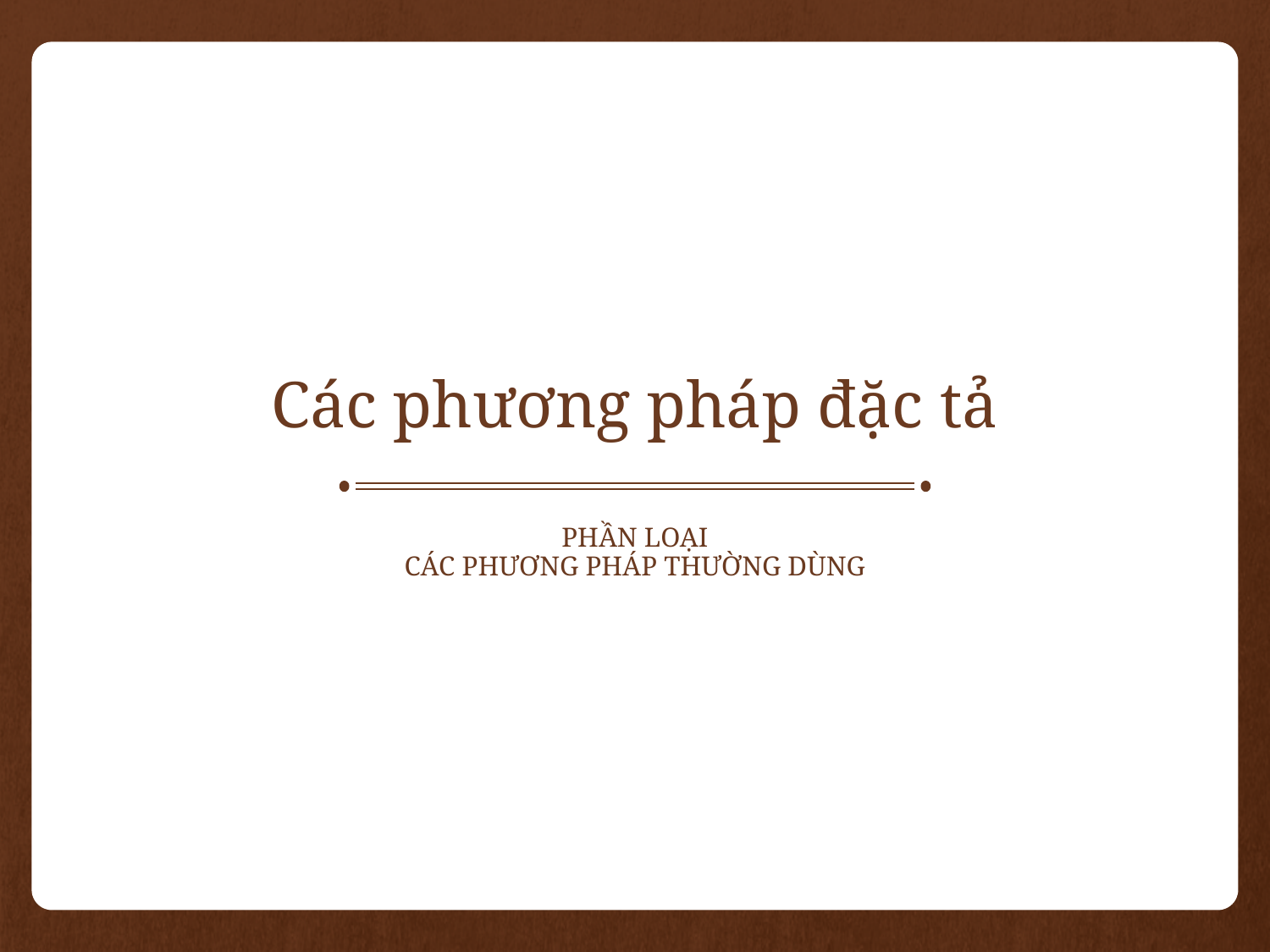

# Các phương pháp đặc tả
Phần loại
Các phương pháp thường dùng